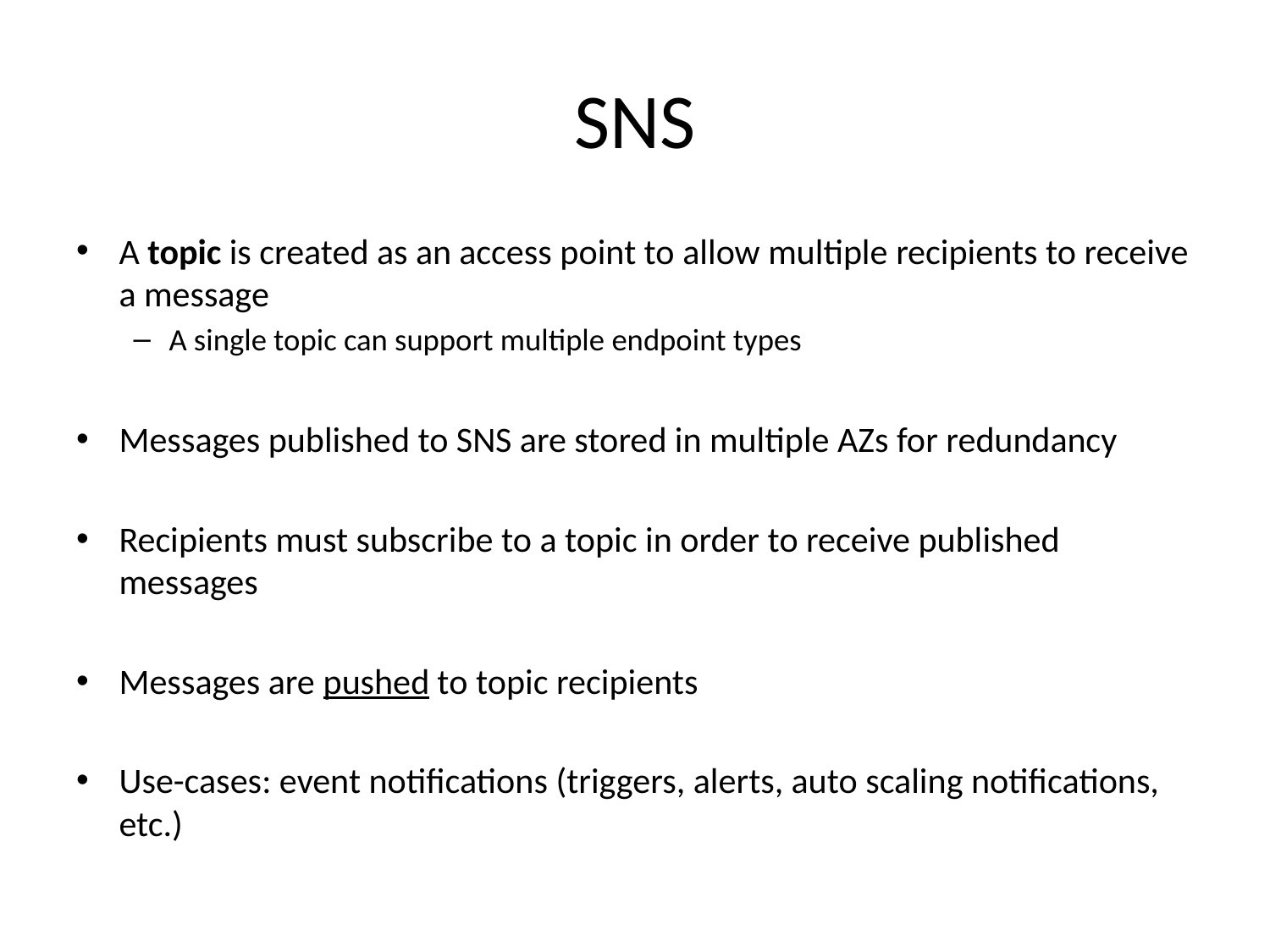

# SNS
A topic is created as an access point to allow multiple recipients to receive a message
A single topic can support multiple endpoint types

Messages published to SNS are stored in multiple AZs for redundancy

Recipients must subscribe to a topic in order to receive published messages

Messages are pushed to topic recipients

Use-cases: event notifications (triggers, alerts, auto scaling notifications, etc.)